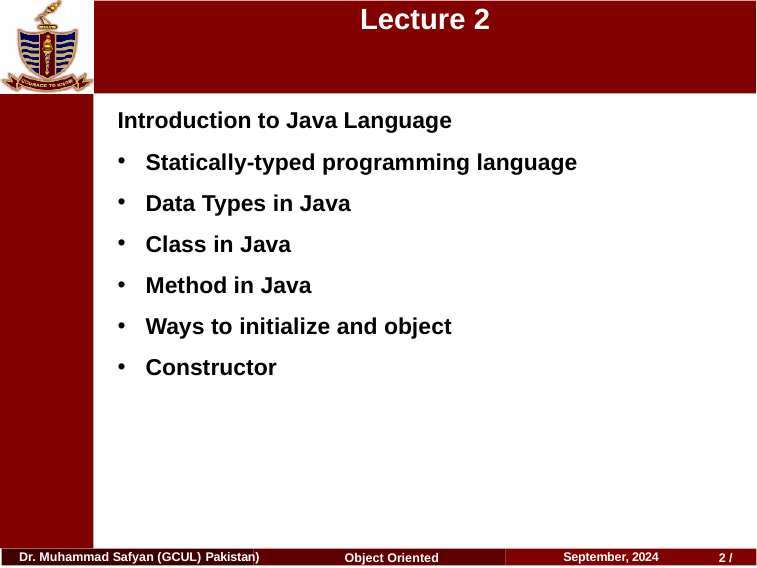

# Lecture 2
Introduction to Java Language
Statically-typed programming language
Data Types in Java
Class in Java
Method in Java
Ways to initialize and object
Constructor